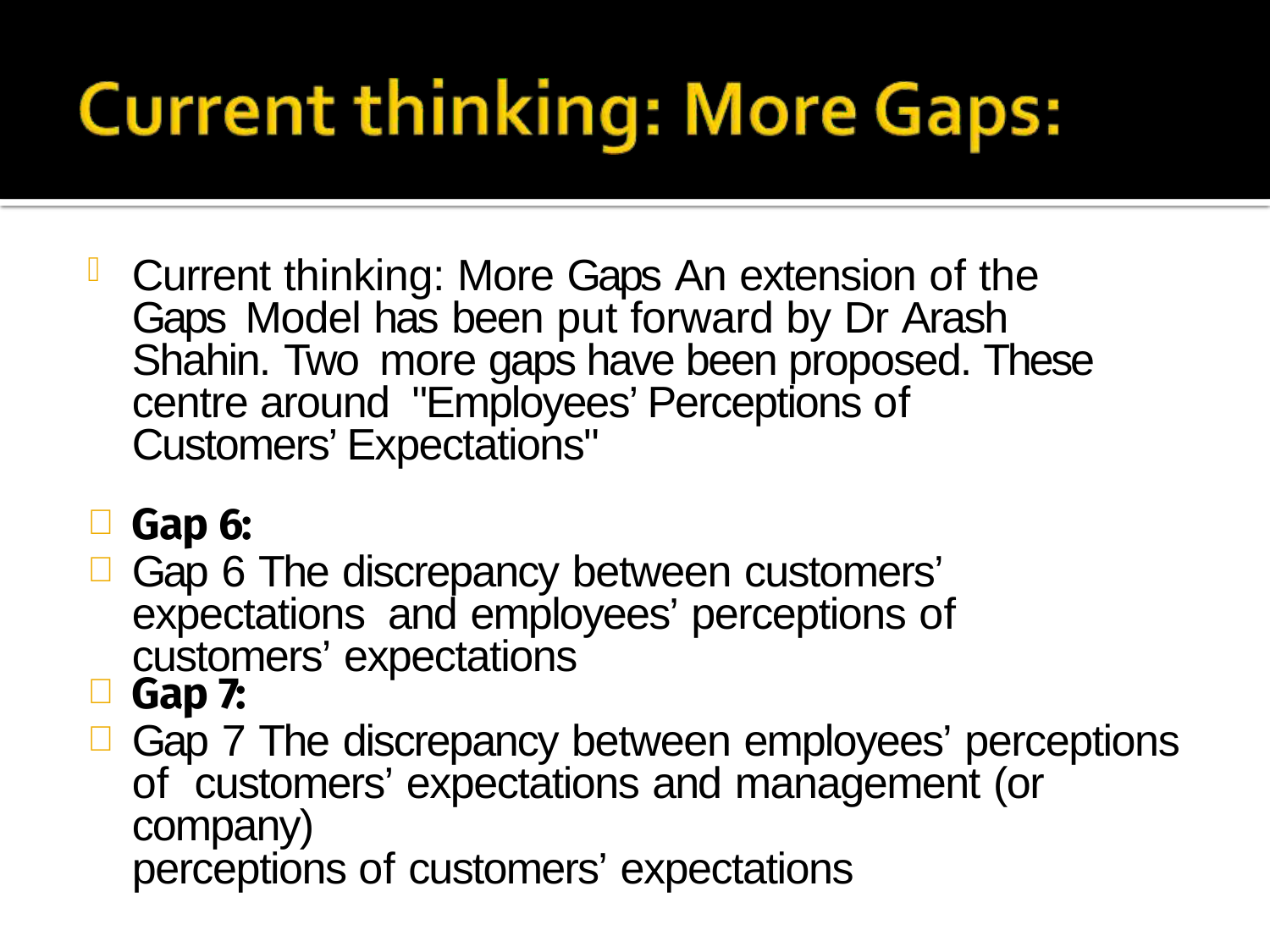

Current thinking: More Gaps An extension of the Gaps  Model has been put forward by Dr Arash Shahin. Two  more gaps have been proposed. These centre around  "Employees’ Perceptions of Customers’ Expectations"
Gap 6:
Gap 6 The discrepancy between customers’ expectations  and employees’ perceptions of customers’ expectations
Gap 7:
Gap 7 The discrepancy between employees’ perceptions of  customers’ expectations and management (or company)
perceptions of customers’ expectations